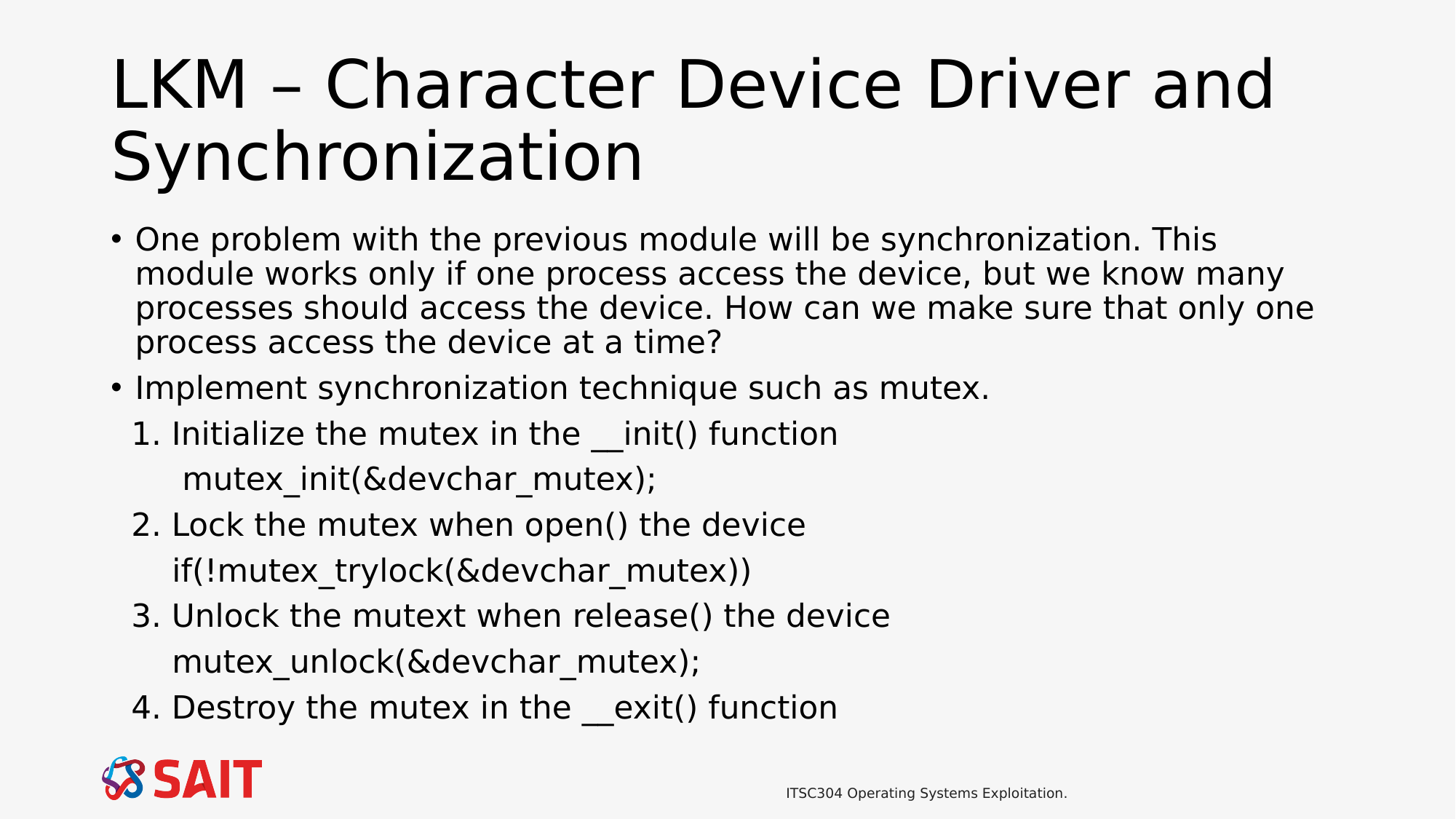

# LKM – Character Device Driver and Synchronization
One problem with the previous module will be synchronization. This module works only if one process access the device, but we know many processes should access the device. How can we make sure that only one process access the device at a time?
Implement synchronization technique such as mutex.
  1. Initialize the mutex in the __init() function
       mutex_init(&devchar_mutex);
  2. Lock the mutex when open() the device
      if(!mutex_trylock(&devchar_mutex))
  3. Unlock the mutext when release() the device
      mutex_unlock(&devchar_mutex);
  4. Destroy the mutex in the __exit() function
ITSC304 Operating Systems Exploitation.